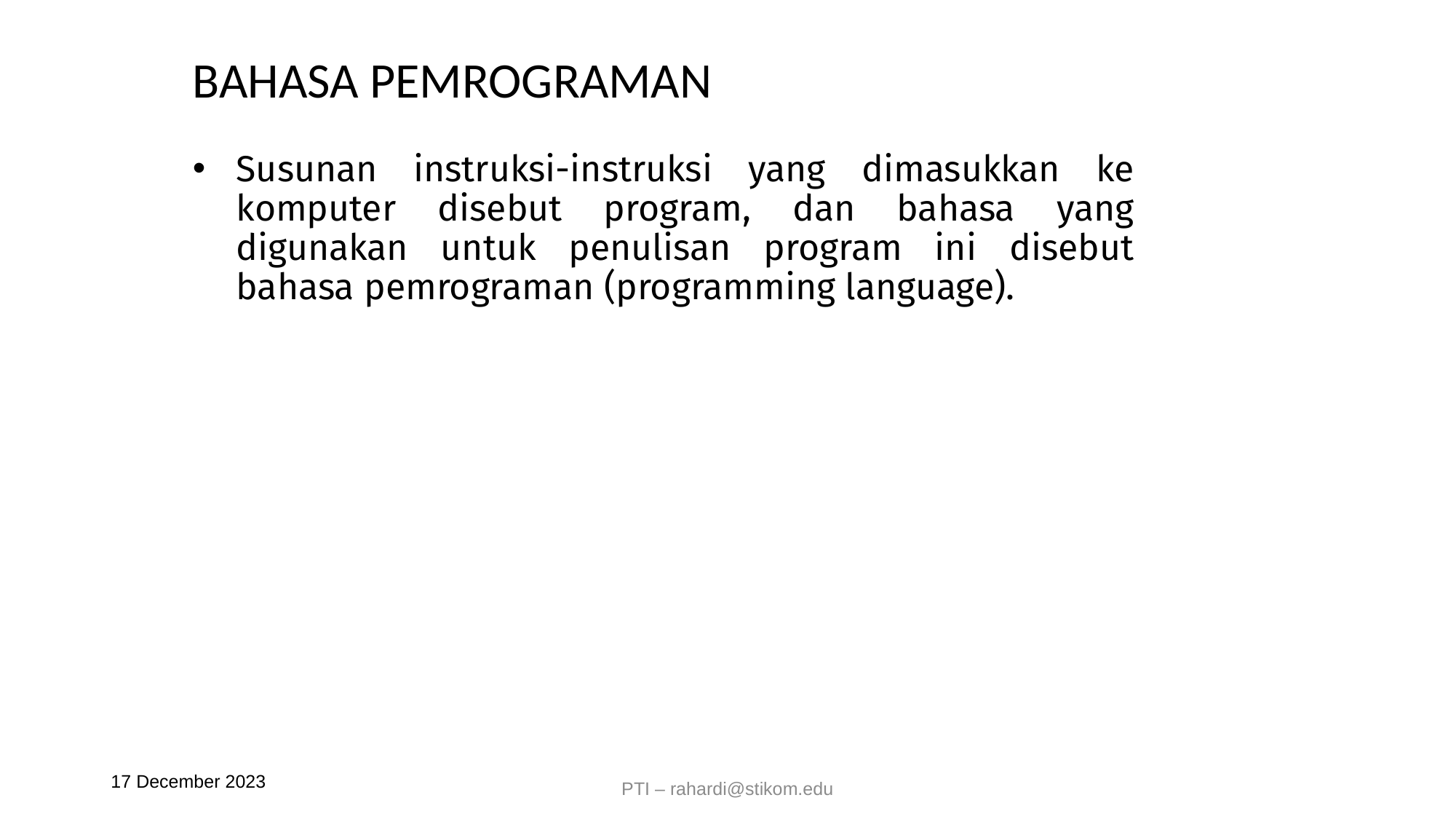

BAHASA PEMROGRAMAN
Susunan instruksi-instruksi yang dimasukkan ke komputer disebut program, dan bahasa yang digunakan untuk penulisan program ini disebut bahasa pemrograman (programming language).
17 December 2023
PTI – rahardi@stikom.edu